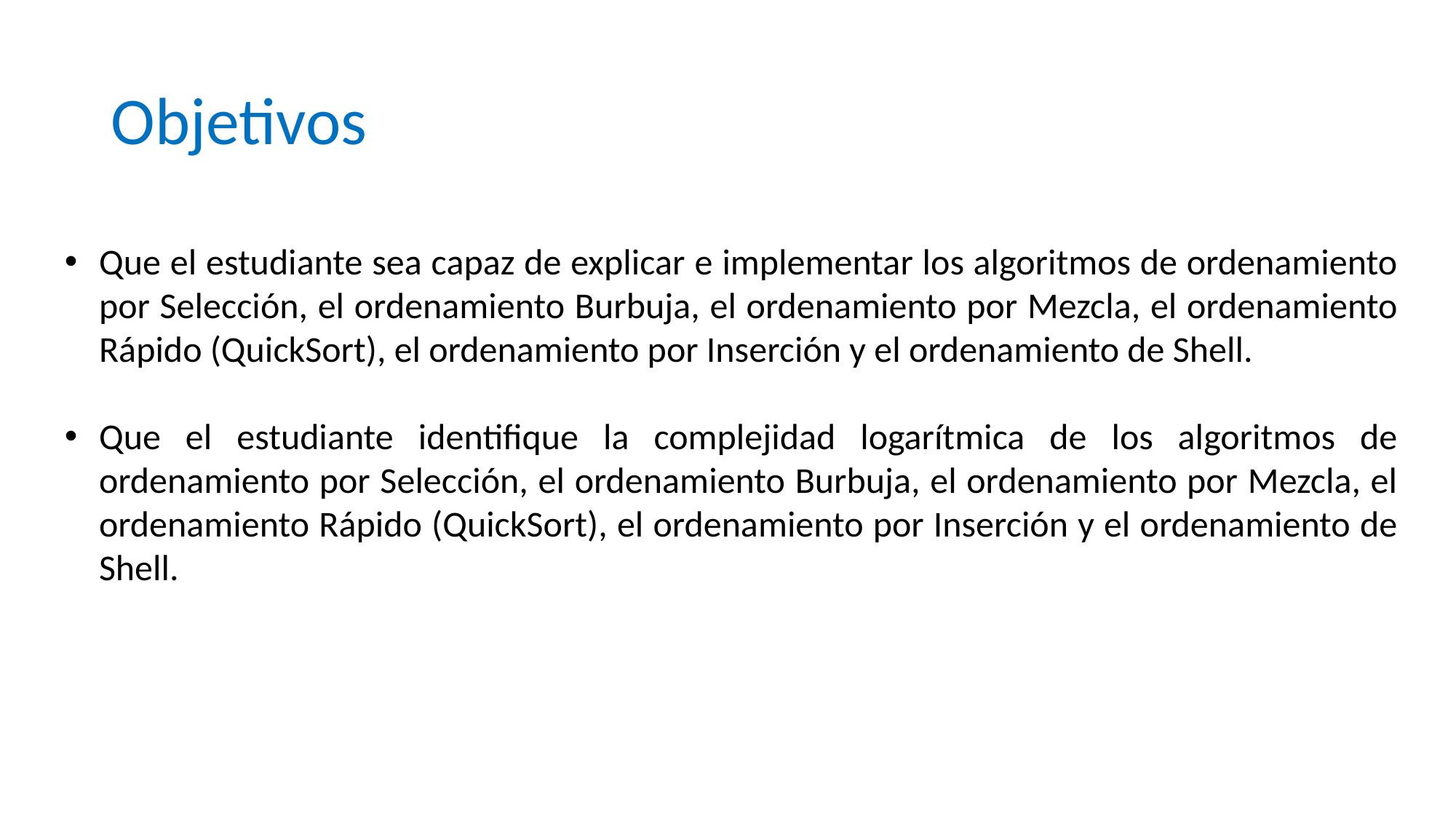

# Objetivos
Que el estudiante sea capaz de explicar e implementar los algoritmos de ordenamiento por Selección, el ordenamiento Burbuja, el ordenamiento por Mezcla, el ordenamiento Rápido (QuickSort), el ordenamiento por Inserción y el ordenamiento de Shell.

Que el estudiante identifique la complejidad logarítmica de los algoritmos de ordenamiento por Selección, el ordenamiento Burbuja, el ordenamiento por Mezcla, el ordenamiento Rápido (QuickSort), el ordenamiento por Inserción y el ordenamiento de Shell.